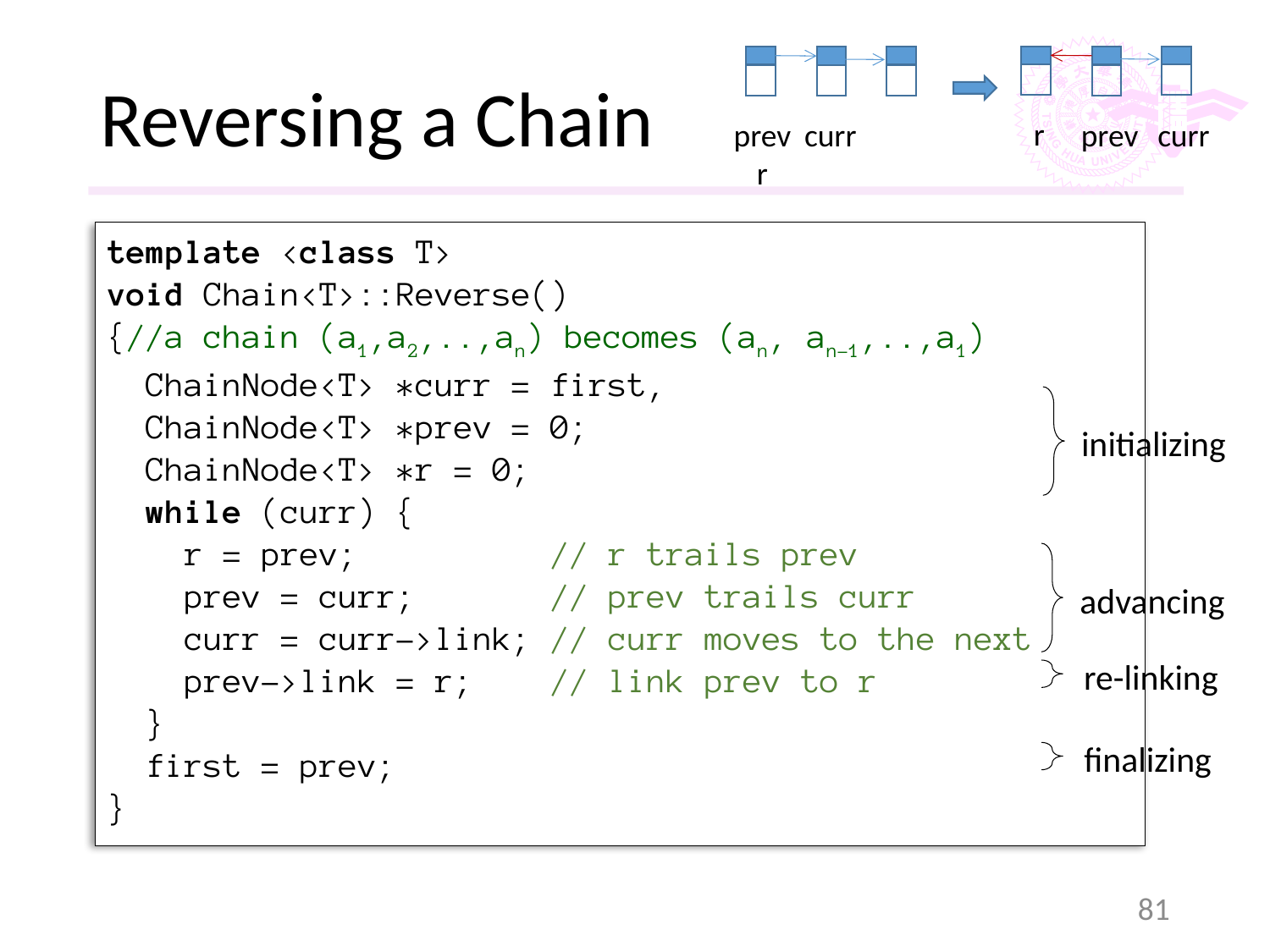

prev
curr
r

prev
r
curr
# Reversing a Chain

template <class T>
void Chain<T>::Reverse()
{//a chain (a1,a2,..,an) becomes (an, an-1,..,a1)
  ChainNode<T> *curr = first,
  ChainNode<T> *prev = 0;
  ChainNode<T> *r = 0;
  while (curr) {
    r = prev;          // r trails prev
    prev = curr;       // prev trails curr
    curr = curr->link; // curr moves to the next
    prev->link = r;    // link prev to r
  }
  first = prev;
}

initializing

advancing
re-linking

finalizing

81